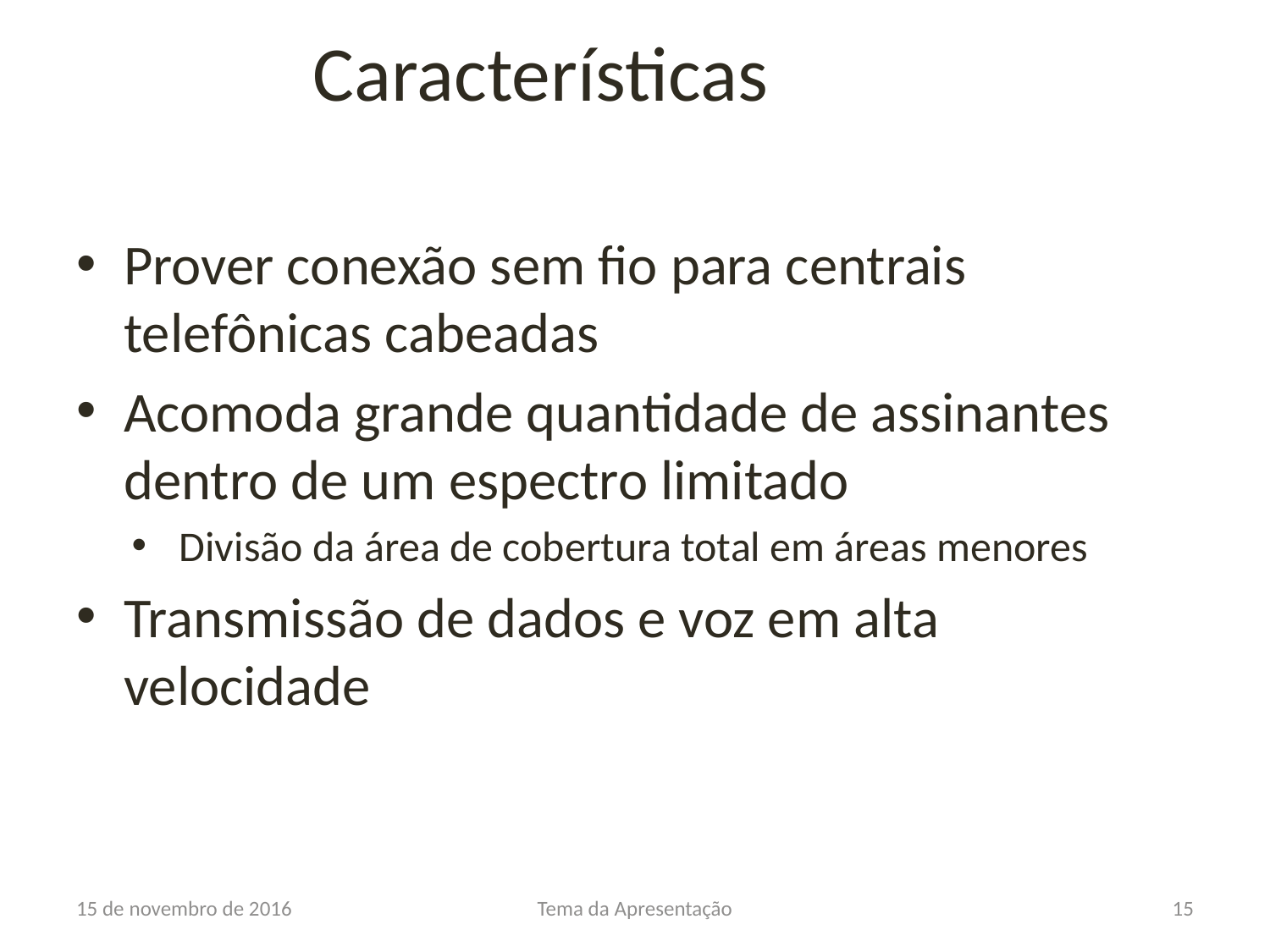

# Características
Prover conexão sem fio para centrais telefônicas cabeadas
Acomoda grande quantidade de assinantes dentro de um espectro limitado
Divisão da área de cobertura total em áreas menores
Transmissão de dados e voz em alta velocidade

15 de novembro de 2016
Tema da Apresentação
15